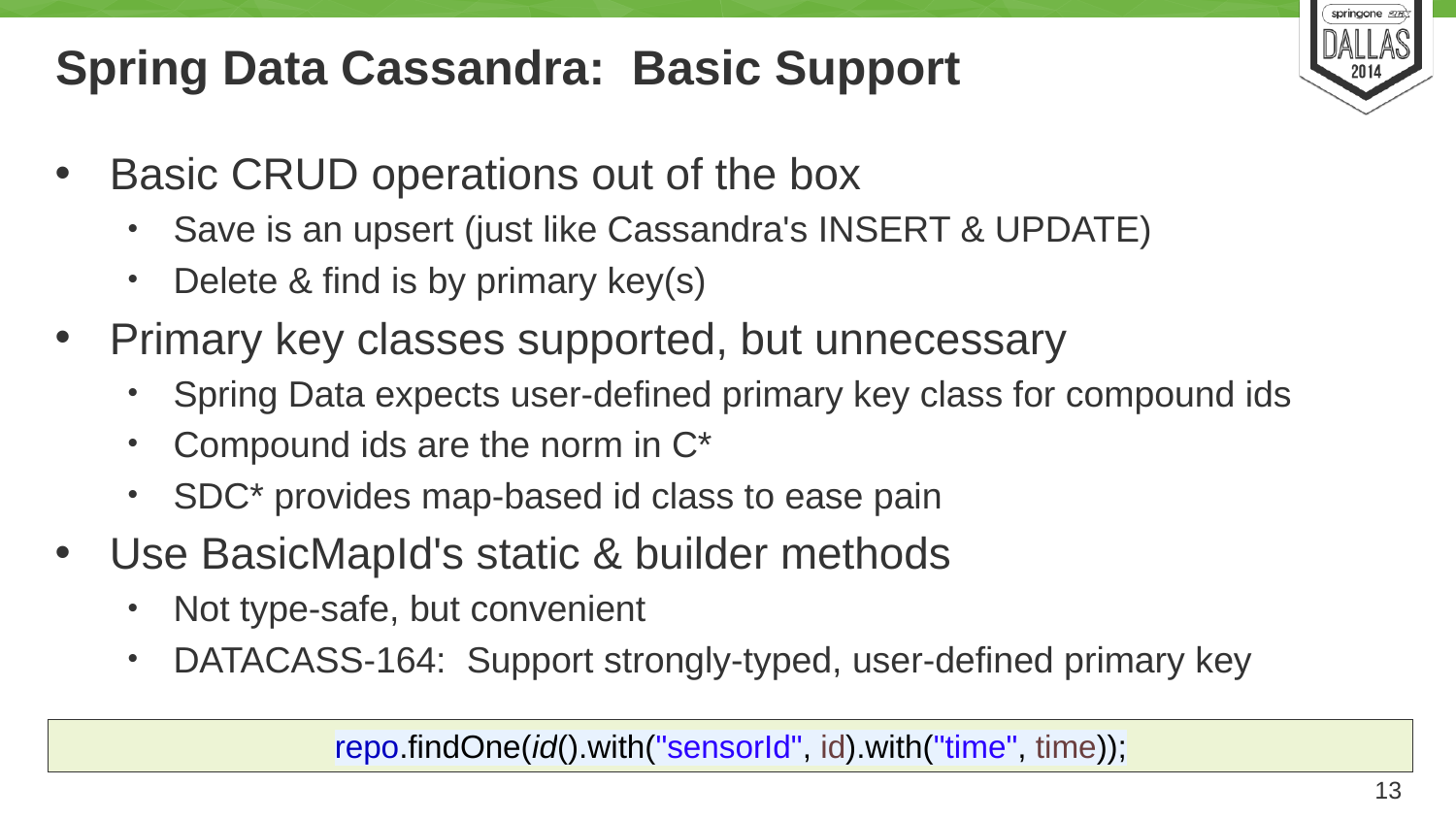

# Spring Data Cassandra:  Basic Support
Basic CRUD operations out of the box
Save is an upsert (just like Cassandra's INSERT & UPDATE)
Delete & find is by primary key(s)
Primary key classes supported, but unnecessary
Spring Data expects user-defined primary key class for compound ids
Compound ids are the norm in C*
SDC* provides map-based id class to ease pain
Use BasicMapId's static & builder methods
Not type-safe, but convenient
DATACASS-164:  Support strongly-typed, user-defined primary key
repo.findOne(id().with("sensorId", id).with("time", time));
13